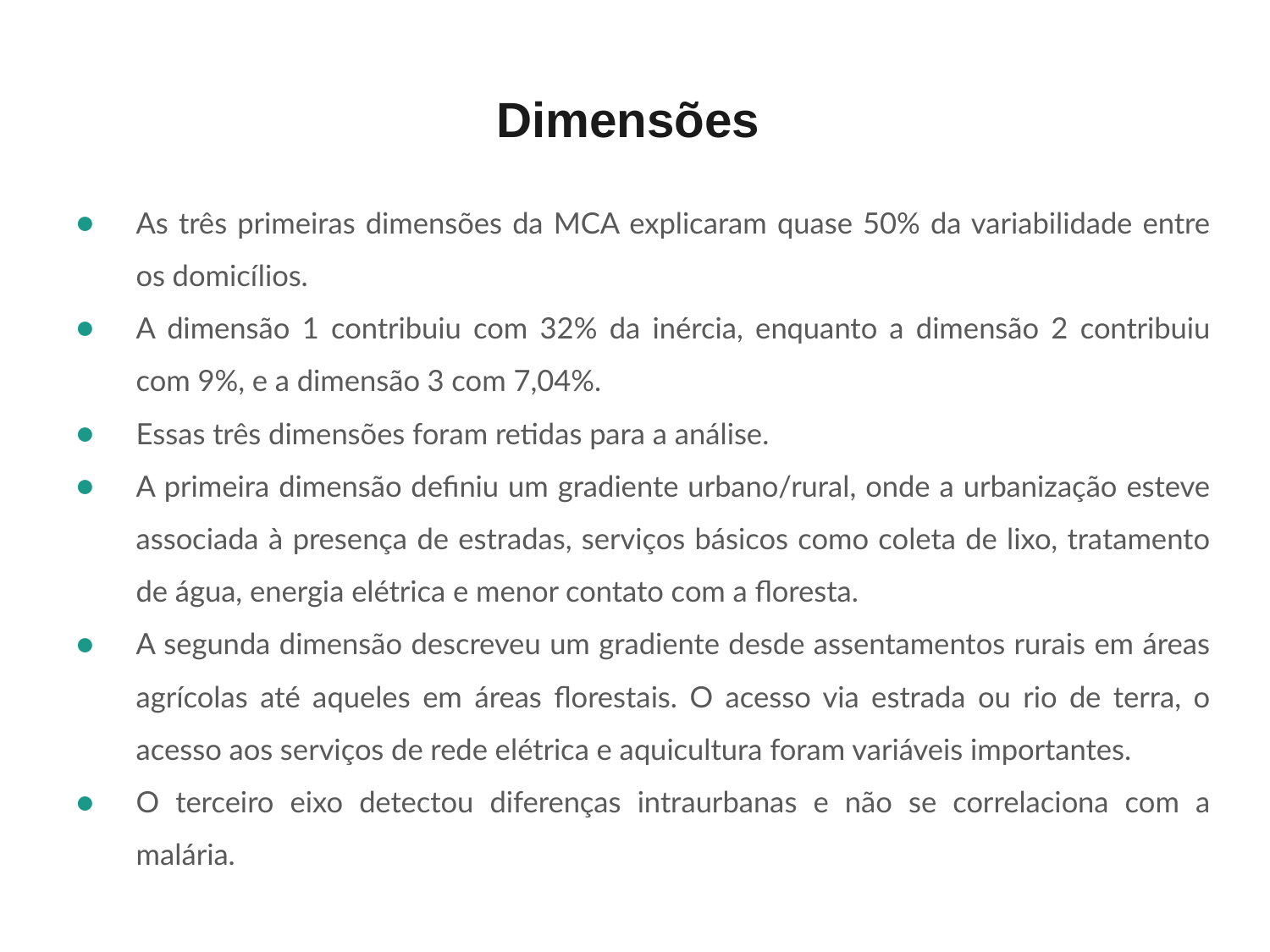

# Dimensões
As três primeiras dimensões da MCA explicaram quase 50% da variabilidade entre os domicílios.
A dimensão 1 contribuiu com 32% da inércia, enquanto a dimensão 2 contribuiu com 9%, e a dimensão 3 com 7,04%.
Essas três dimensões foram retidas para a análise.
A primeira dimensão definiu um gradiente urbano/rural, onde a urbanização esteve associada à presença de estradas, serviços básicos como coleta de lixo, tratamento de água, energia elétrica e menor contato com a floresta.
A segunda dimensão descreveu um gradiente desde assentamentos rurais em áreas agrícolas até aqueles em áreas florestais. O acesso via estrada ou rio de terra, o acesso aos serviços de rede elétrica e aquicultura foram variáveis importantes.
O terceiro eixo detectou diferenças intraurbanas e não se correlaciona com a malária.